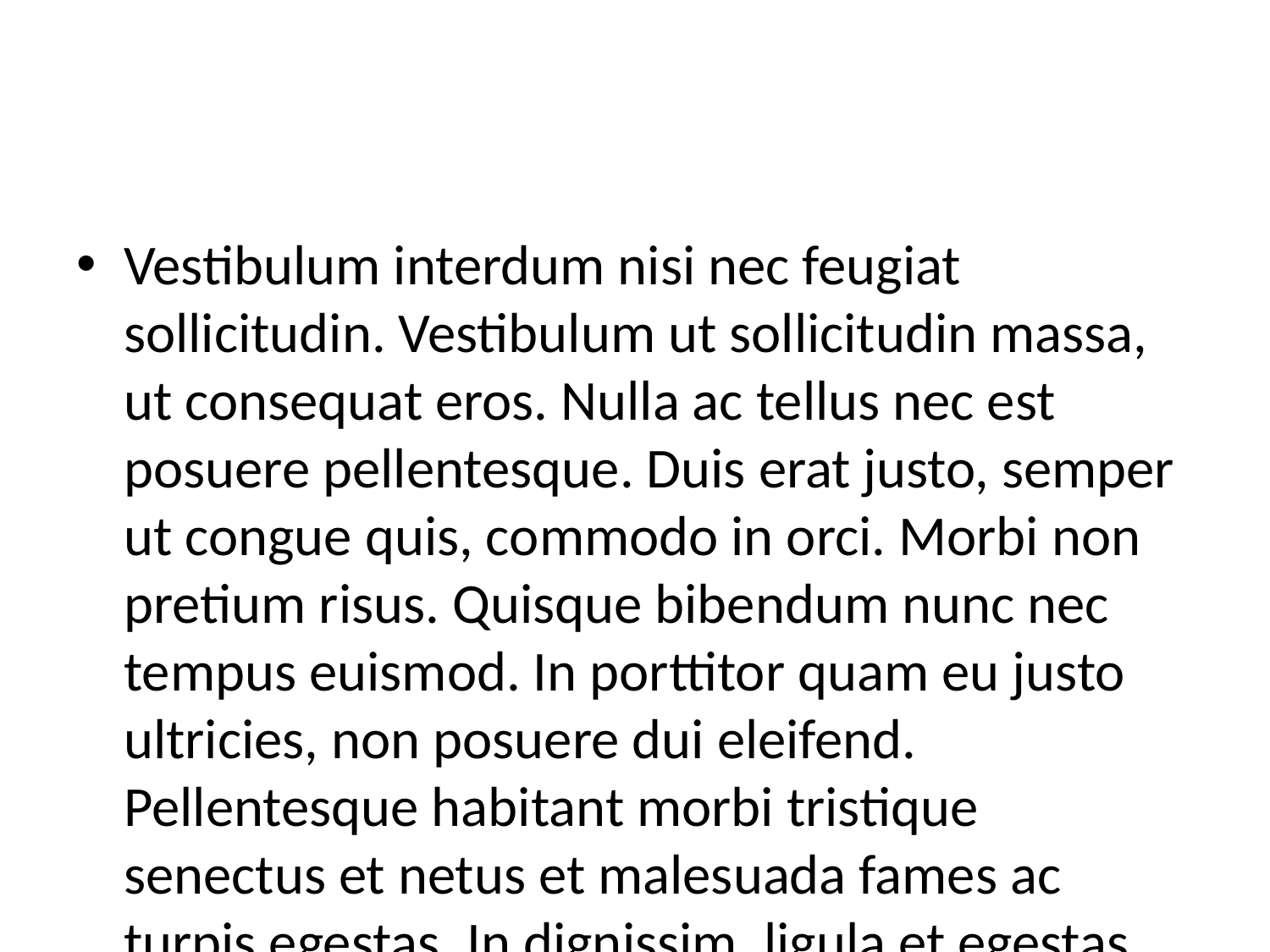

#
Vestibulum interdum nisi nec feugiat sollicitudin. Vestibulum ut sollicitudin massa, ut consequat eros. Nulla ac tellus nec est posuere pellentesque. Duis erat justo, semper ut congue quis, commodo in orci. Morbi non pretium risus. Quisque bibendum nunc nec tempus euismod. In porttitor quam eu justo ultricies, non posuere dui eleifend. Pellentesque habitant morbi tristique senectus et netus et malesuada fames ac turpis egestas. In dignissim, ligula et egestas dictum, risus nisi viverra ex, ac cursus sem nisi eget urna. Aliquam eros urna, mollis eu eleifend sit amet, mollis ac leo.